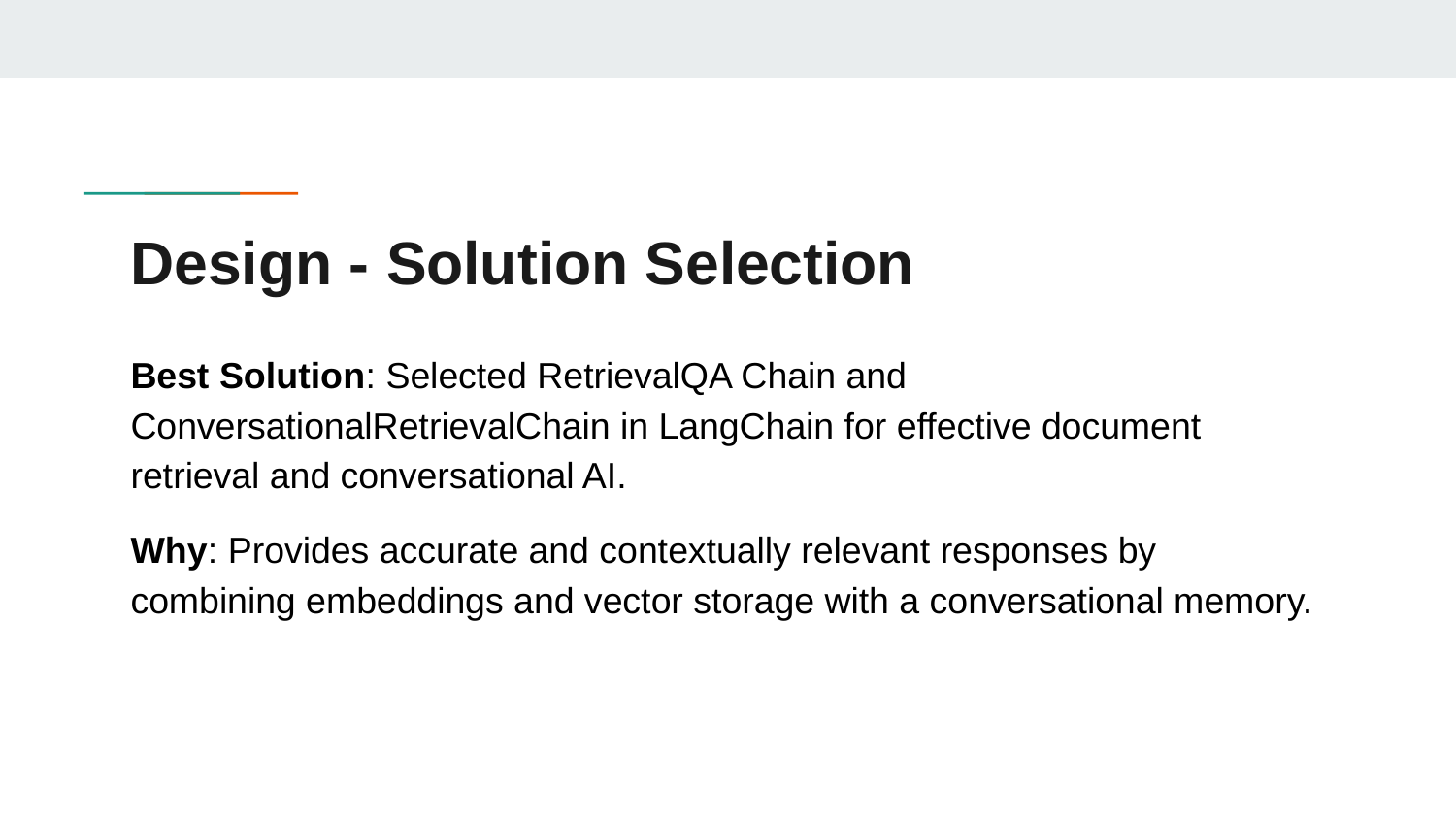

# Design - Solution Selection
Best Solution: Selected RetrievalQA Chain and ConversationalRetrievalChain in LangChain for effective document retrieval and conversational AI.
Why: Provides accurate and contextually relevant responses by combining embeddings and vector storage with a conversational memory.